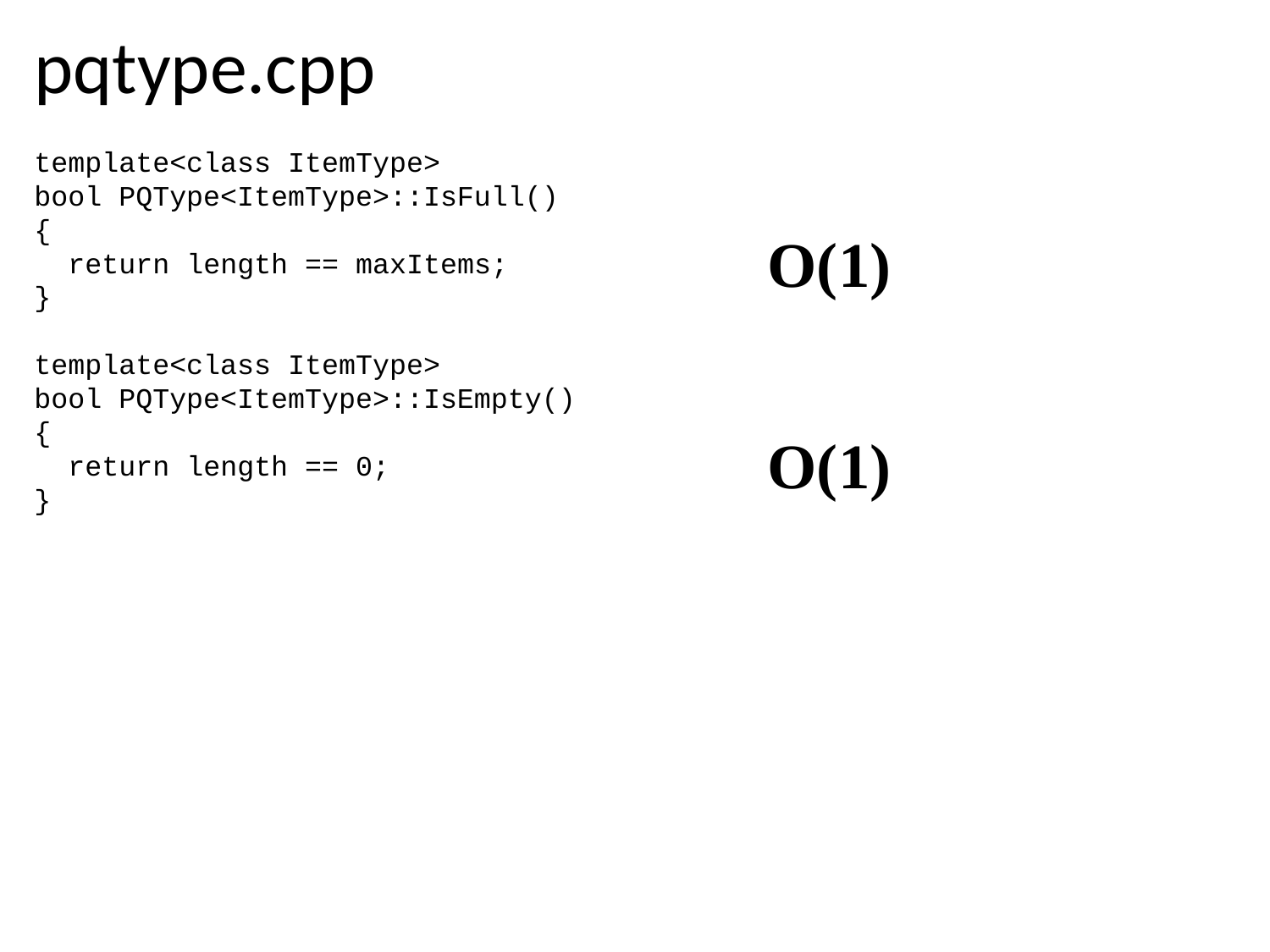

# pqtype.cpp
template<class ItemType>
bool PQType<ItemType>::IsFull()
{
  return length == maxItems;
}

template<class ItemType>
bool PQType<ItemType>::IsEmpty()
{
  return length == 0;
}
O(1)
O(1)